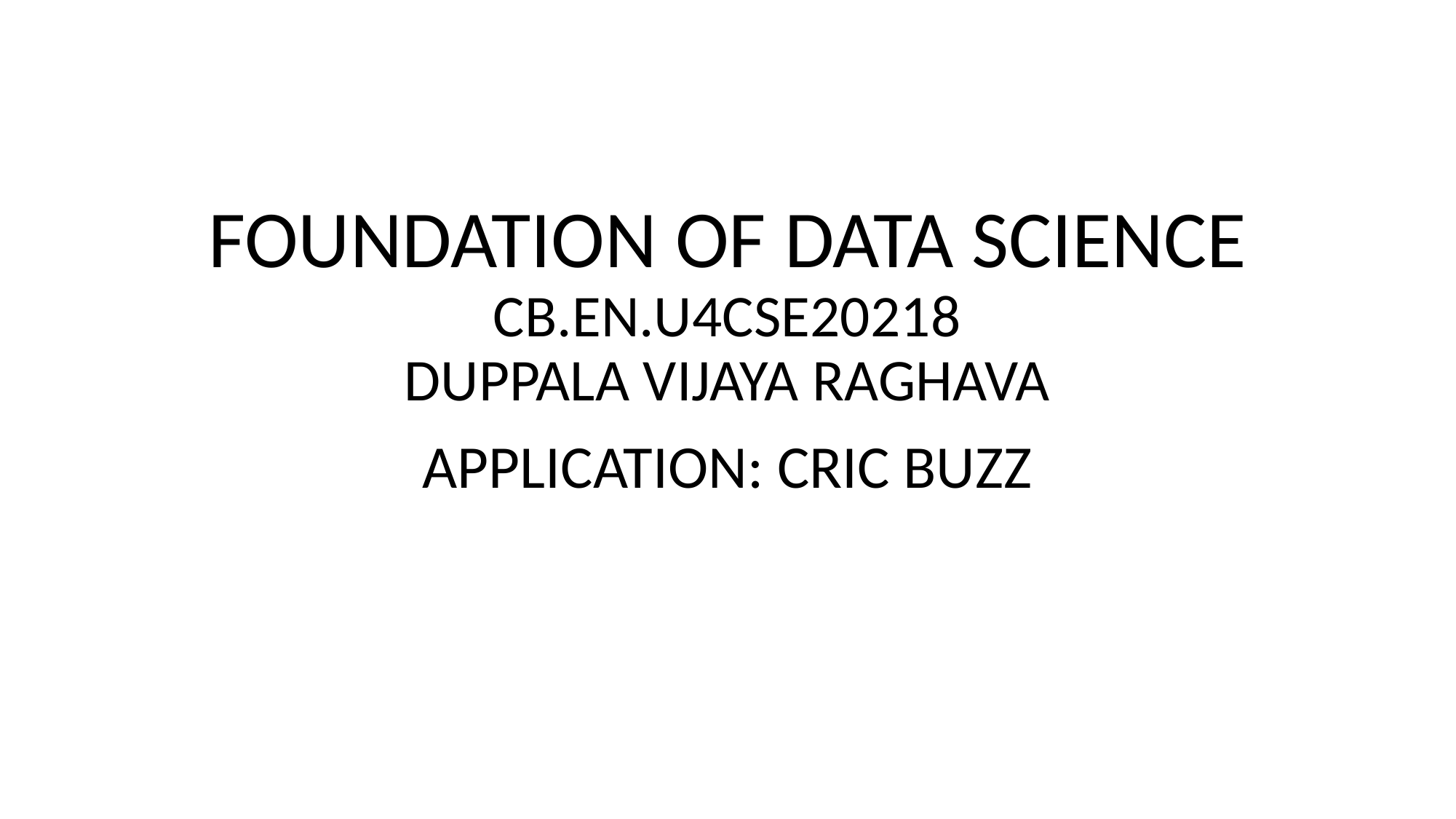

# FOUNDATION OF DATA SCIENCE CB.EN.U4CSE20218 DUPPALA VIJAYA RAGHAVA
APPLICATION: CRIC BUZZ